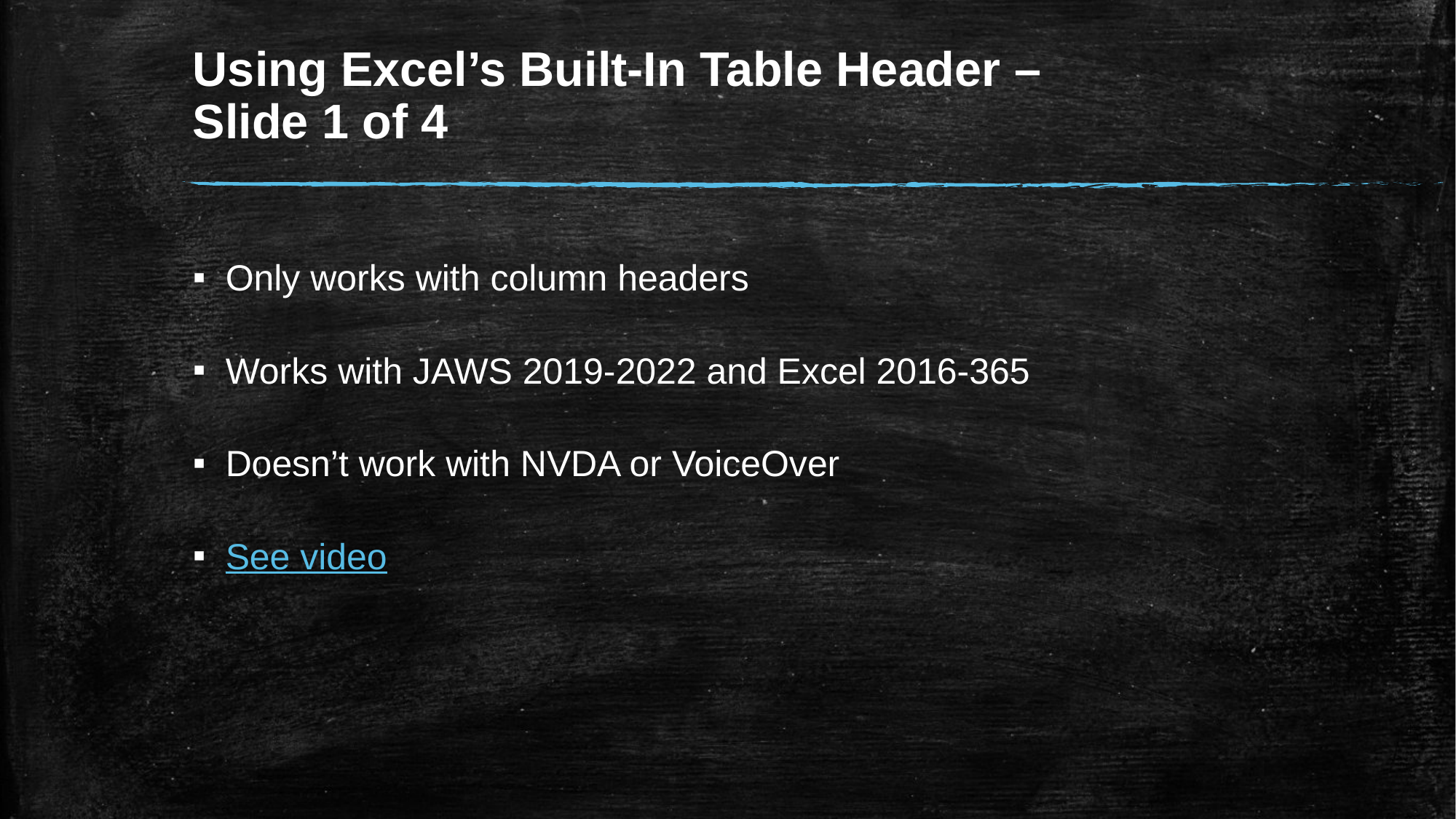

# Using Excel’s Built-In Table Header – Slide 1 of 4
Only works with column headers
Works with JAWS 2019-2022 and Excel 2016-365
Doesn’t work with NVDA or VoiceOver
See video